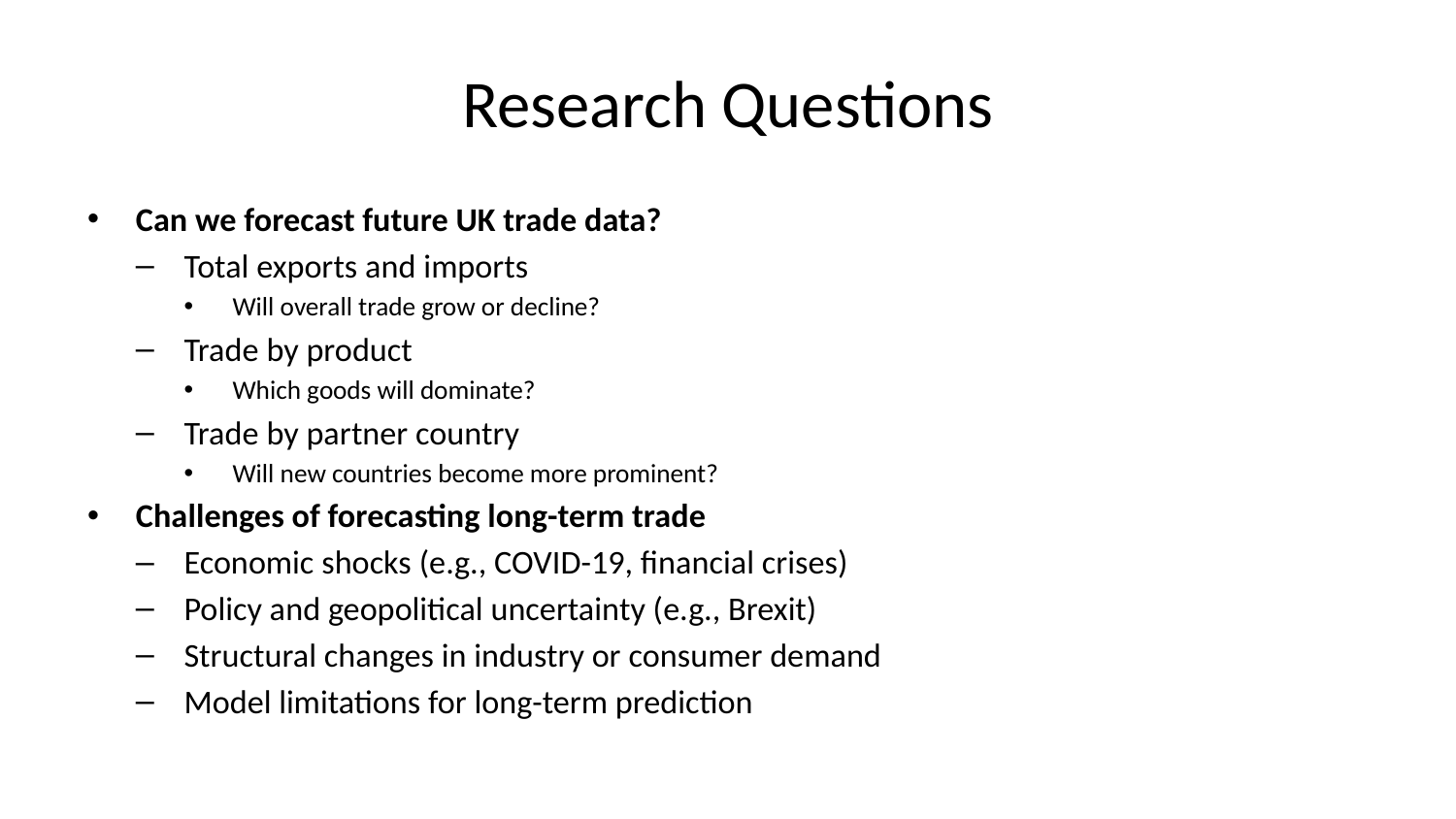

# Research Questions
Can we forecast future UK trade data?
Total exports and imports
Will overall trade grow or decline?
Trade by product
Which goods will dominate?
Trade by partner country
Will new countries become more prominent?
Challenges of forecasting long-term trade
Economic shocks (e.g., COVID-19, financial crises)
Policy and geopolitical uncertainty (e.g., Brexit)
Structural changes in industry or consumer demand
Model limitations for long-term prediction